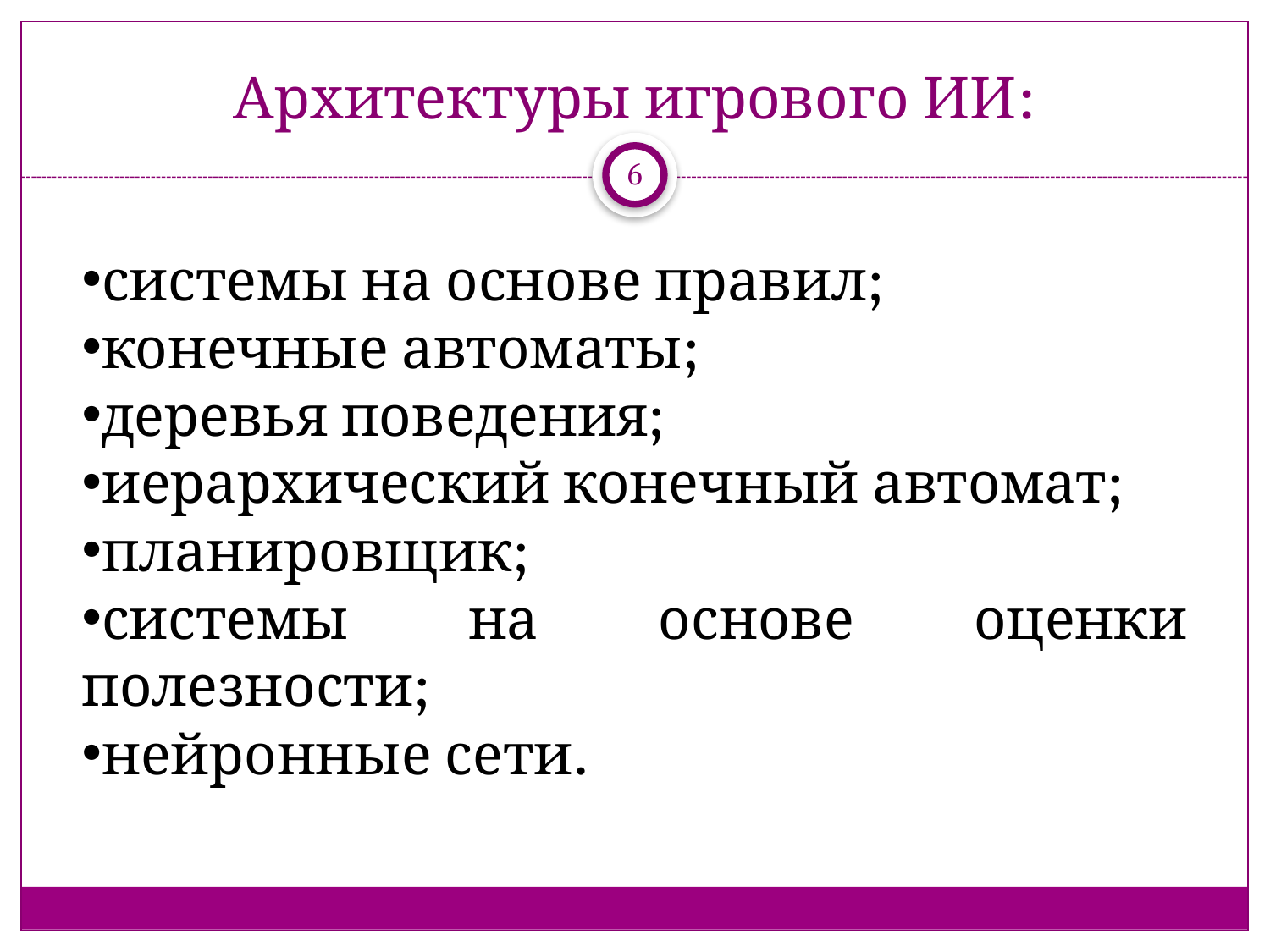

# Архитектуры игрового ИИ:
6
системы на основе правил;
конечные автоматы;
деревья поведения;
иерархический конечный автомат;
планировщик;
системы на основе оценки полезности;
нейронные сети.